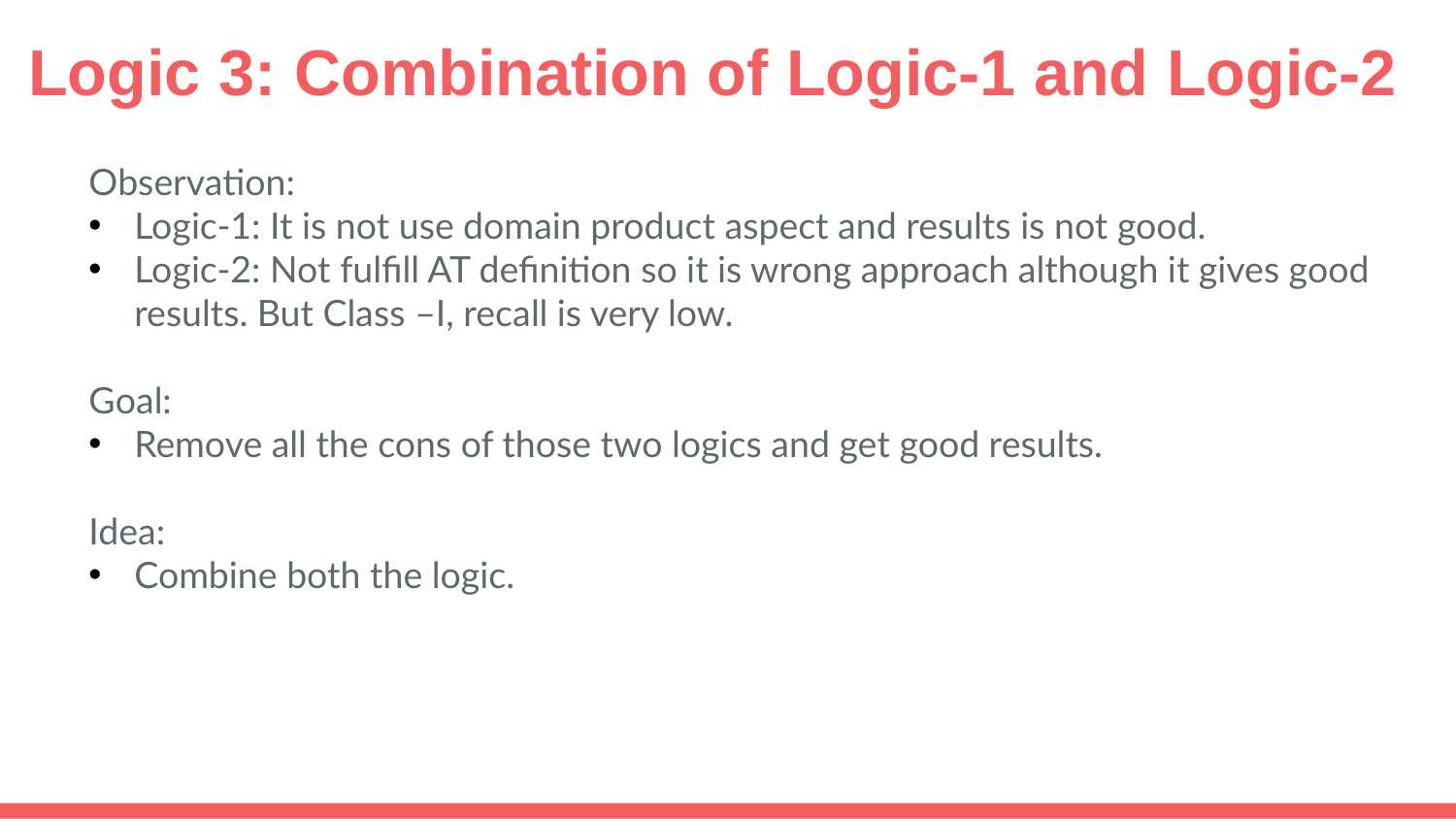

# Logic 3: Combination of Logic-1 and Logic-2
Observation:
Logic-1: It is not use domain product aspect and results is not good.
Logic-2: Not fulfill AT definition so it is wrong approach although it gives good results. But Class –I, recall is very low.

Goal:
Remove all the cons of those two logics and get good results.

Idea:
Combine both the logic.